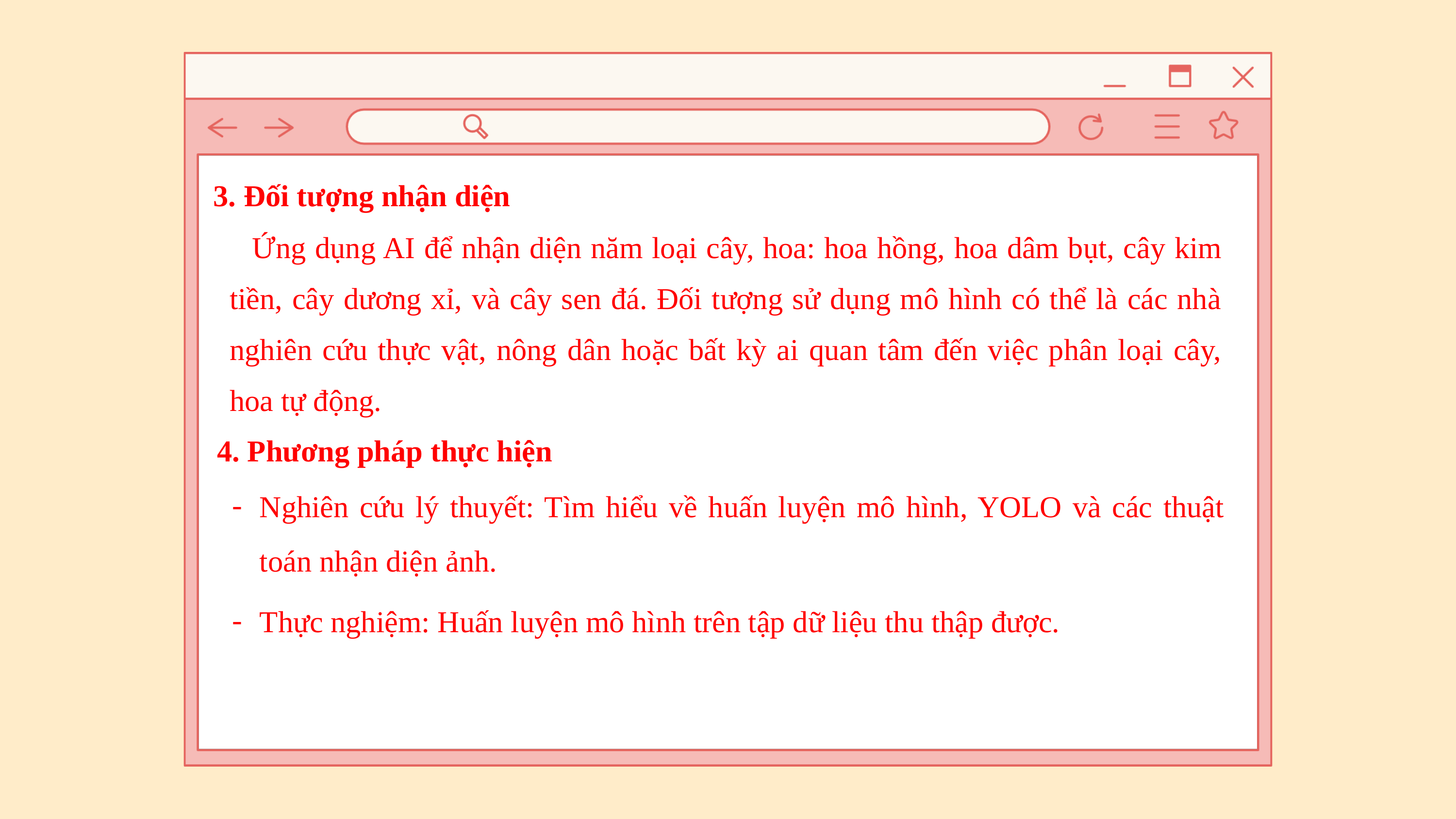

3. Đối tượng nhận diện
Ứng dụng AI để nhận diện năm loại cây, hoa: hoa hồng, hoa dâm bụt, cây kim tiền, cây dương xỉ, và cây sen đá. Đối tượng sử dụng mô hình có thể là các nhà nghiên cứu thực vật, nông dân hoặc bất kỳ ai quan tâm đến việc phân loại cây, hoa tự động.
4. Phương pháp thực hiện
Nghiên cứu lý thuyết: Tìm hiểu về huấn luyện mô hình, YOLO và các thuật toán nhận diện ảnh.
Thực nghiệm: Huấn luyện mô hình trên tập dữ liệu thu thập được.